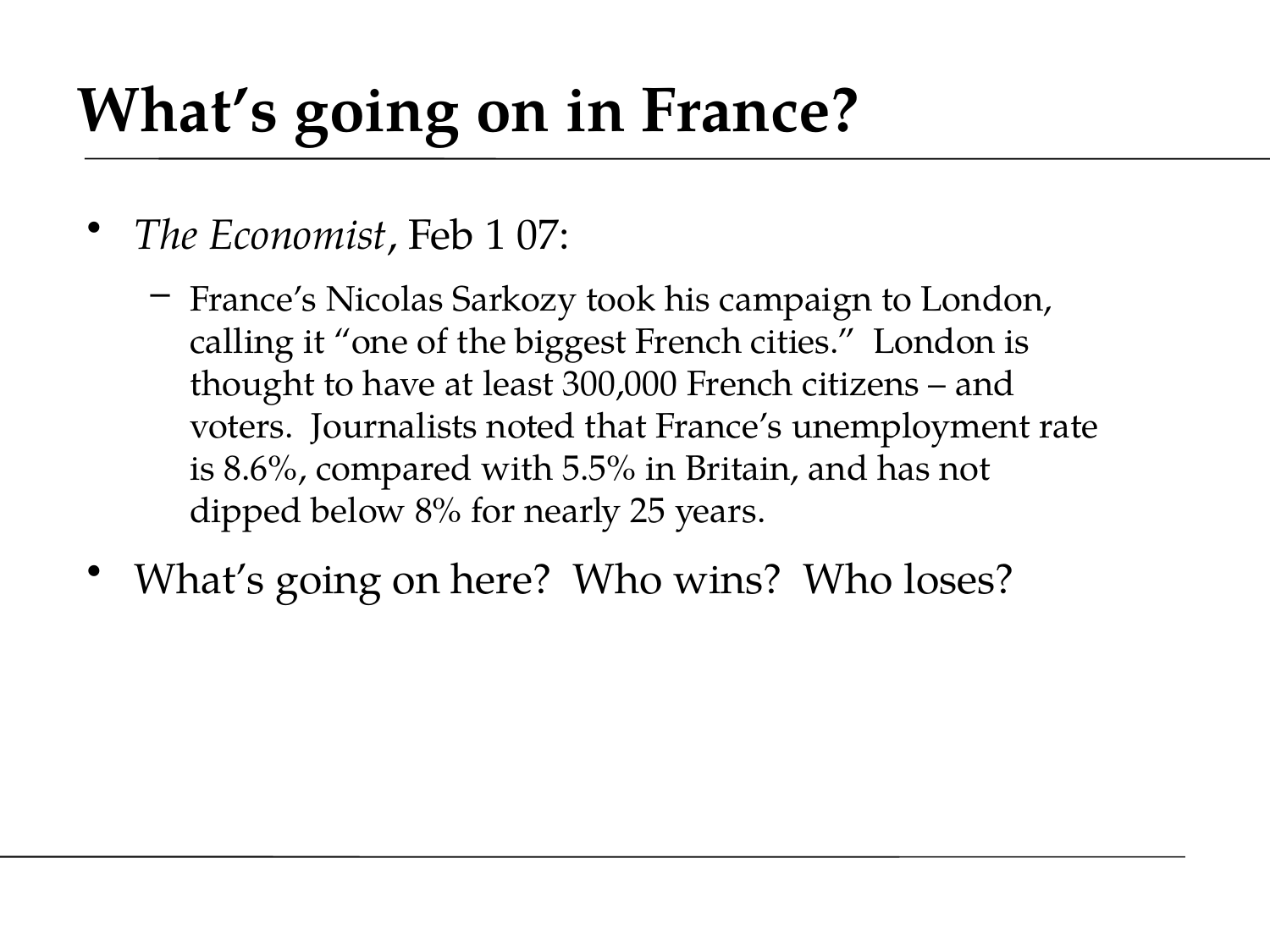

# What’s going on in France?

The Economist, Feb 1 07:
France’s Nicolas Sarkozy took his campaign to London, calling it “one of the biggest French cities.”  London is thought to have at least 300,000 French citizens – and voters.  Journalists noted that France’s unemployment rate is 8.6%, compared with 5.5% in Britain, and has not dipped below 8% for nearly 25 years.
What’s going on here?  Who wins?  Who loses?